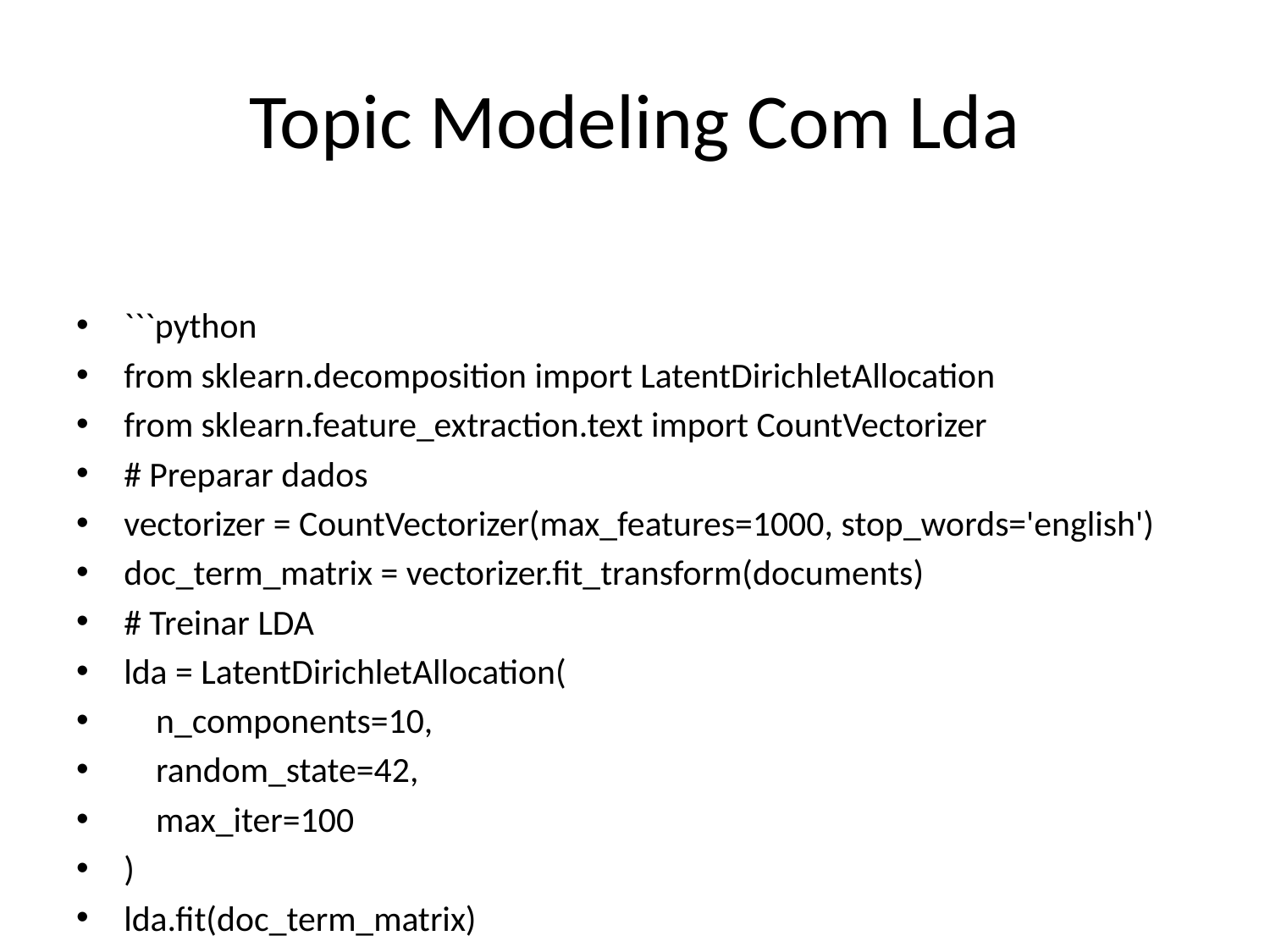

# Topic Modeling Com Lda

```python
from sklearn.decomposition import LatentDirichletAllocation
from sklearn.feature_extraction.text import CountVectorizer
# Preparar dados
vectorizer = CountVectorizer(max_features=1000, stop_words='english')
doc_term_matrix = vectorizer.fit_transform(documents)
# Treinar LDA
lda = LatentDirichletAllocation(
    n_components=10,
    random_state=42,
    max_iter=100
)
lda.fit(doc_term_matrix)
# Extrair tópicos
feature_names = vectorizer.get_feature_names_out()
def display_topics(model, feature_names, no_top_words):
    for topic_idx, topic in enumerate(model.components_):
        top_words = [feature_names[i] for i in topic.argsort()[-no_top_words:]]
        print(f"Topic {topic_idx}: {' '.join(top_words)}")
```